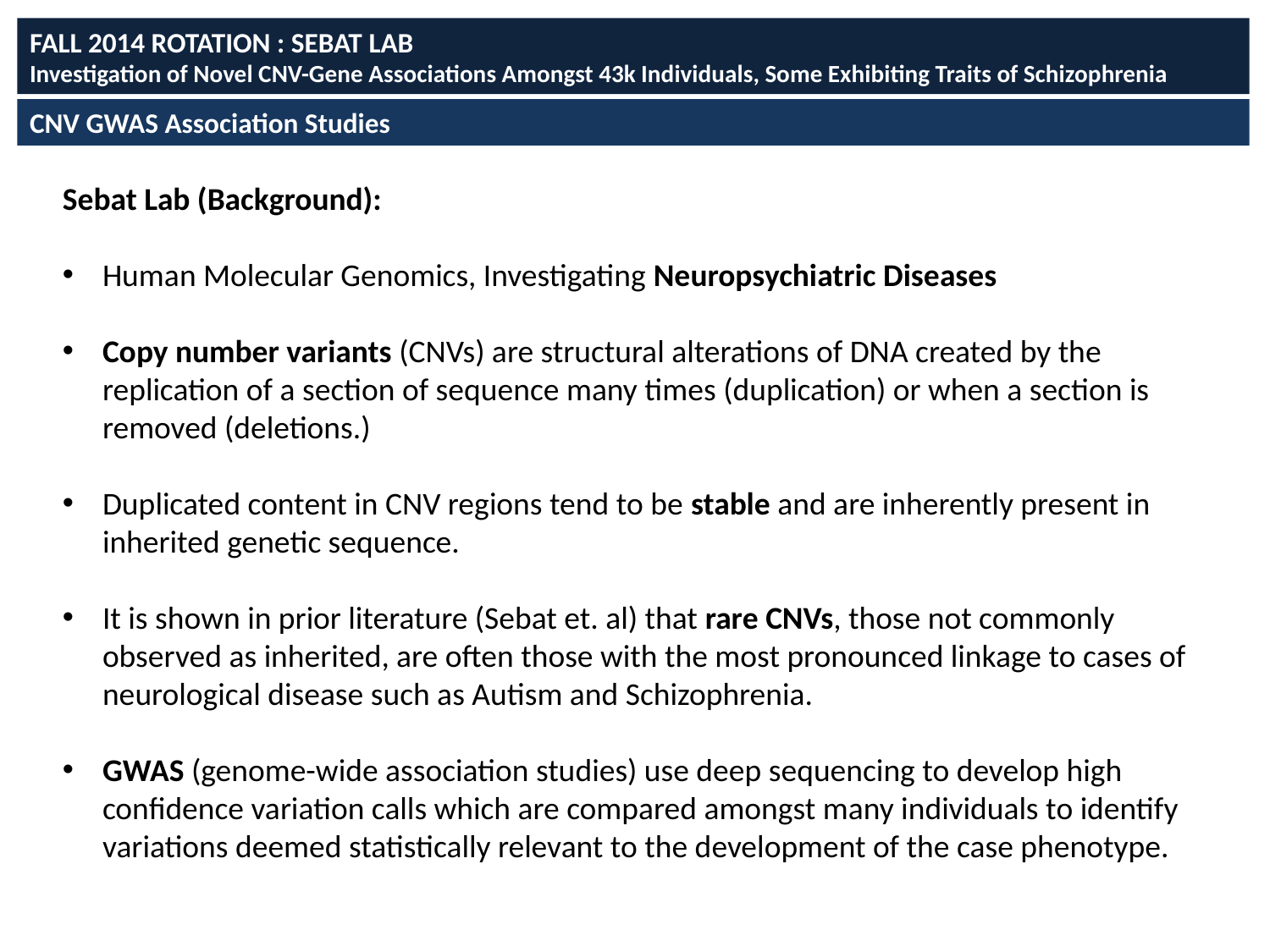

FALL 2014 ROTATION : SEBAT LAB
Investigation of Novel CNV-Gene Associations Amongst 43k Individuals, Some Exhibiting Traits of Schizophrenia
CNV GWAS Association Studies
Sebat Lab (Background):

Human Molecular Genomics, Investigating Neuropsychiatric Diseases

Copy number variants (CNVs) are structural alterations of DNA created by the replication of a section of sequence many times (duplication) or when a section is removed (deletions.)
Duplicated content in CNV regions tend to be stable and are inherently present in inherited genetic sequence.
It is shown in prior literature (Sebat et. al) that rare CNVs, those not commonly observed as inherited, are often those with the most pronounced linkage to cases of neurological disease such as Autism and Schizophrenia.

GWAS (genome-wide association studies) use deep sequencing to develop high confidence variation calls which are compared amongst many individuals to identify variations deemed statistically relevant to the development of the case phenotype.